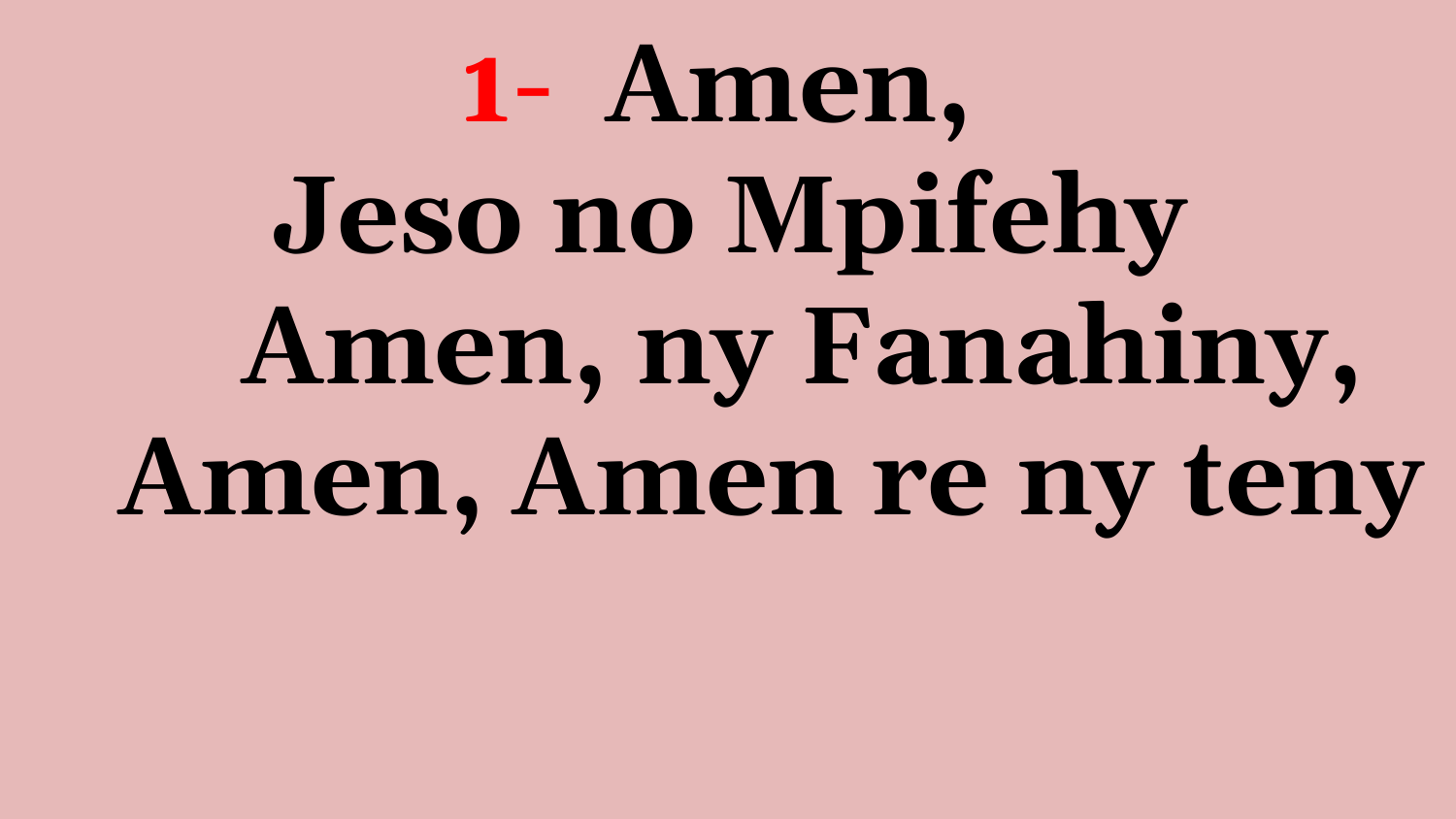

# 1- 	Amen, Jeso no Mpifehy Amen, ny Fanahiny, Amen, Amen re ny teny